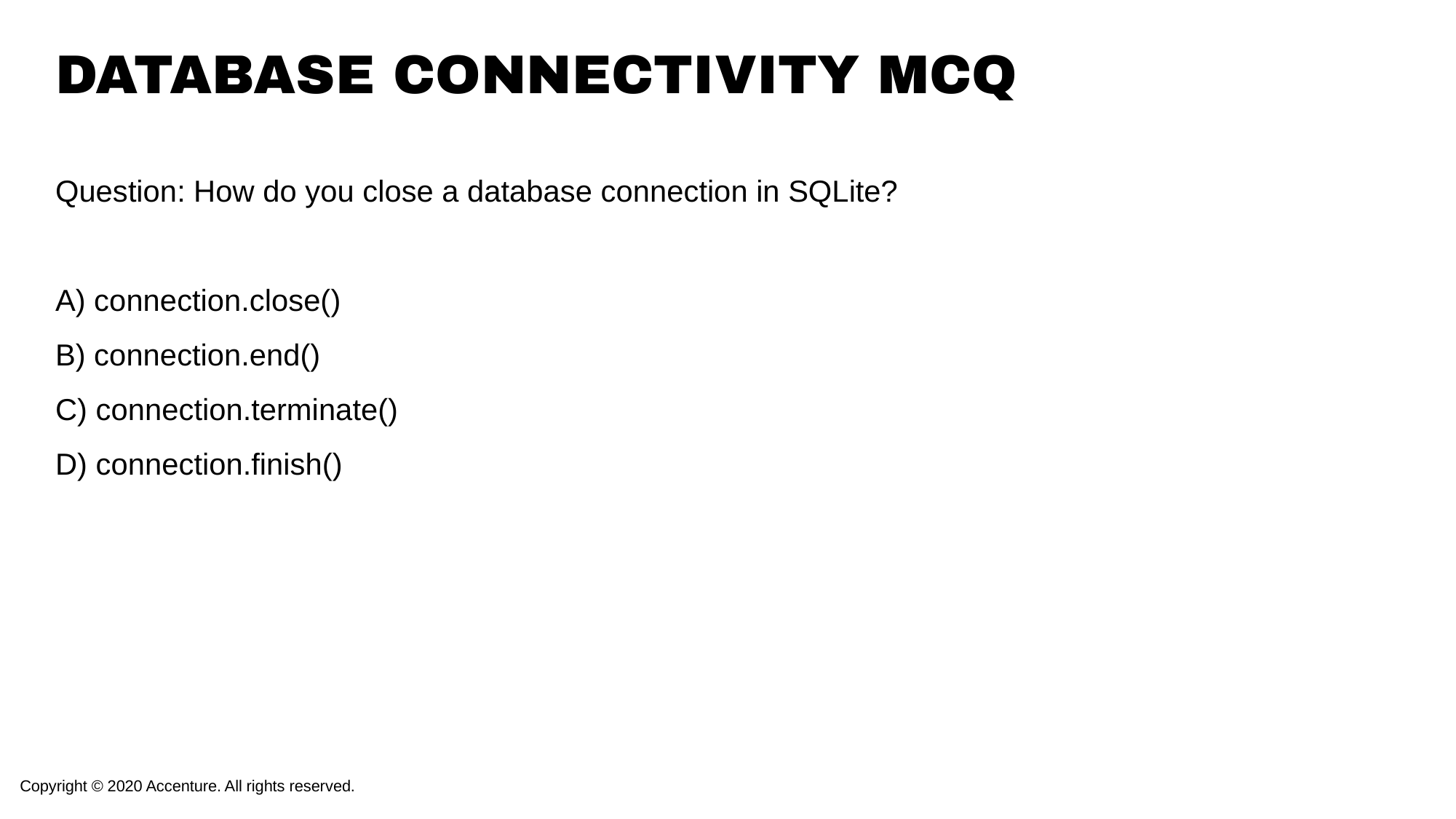

# Database connectivity mcq
Question: How do you close a database connection in SQLite?

A) connection.close()
B) connection.end()
C) connection.terminate()
D) connection.finish()